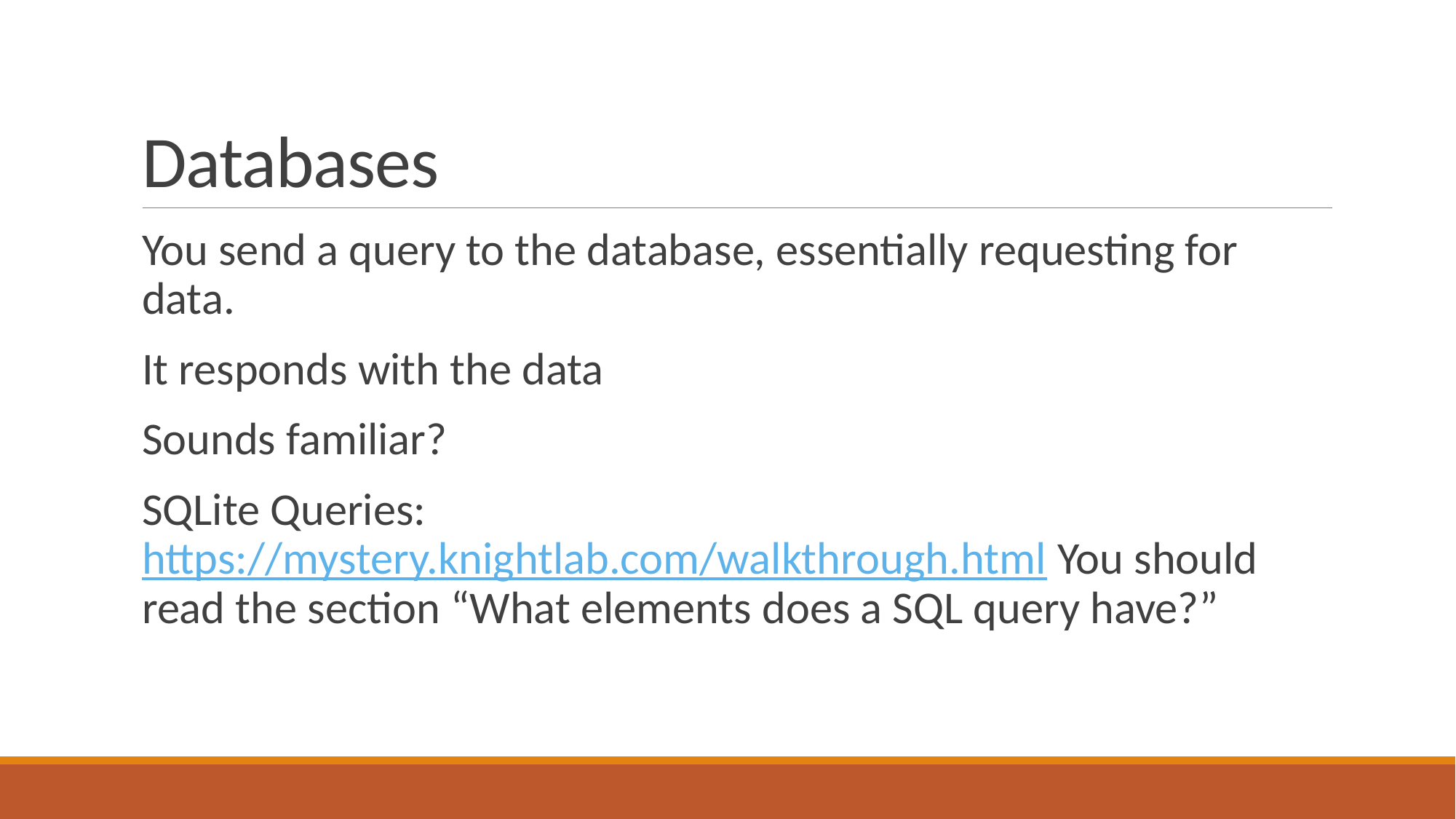

# Databases
You send a query to the database, essentially requesting for data.
It responds with the data
Sounds familiar?
SQLite Queries: https://mystery.knightlab.com/walkthrough.html You should read the section “What elements does a SQL query have?”